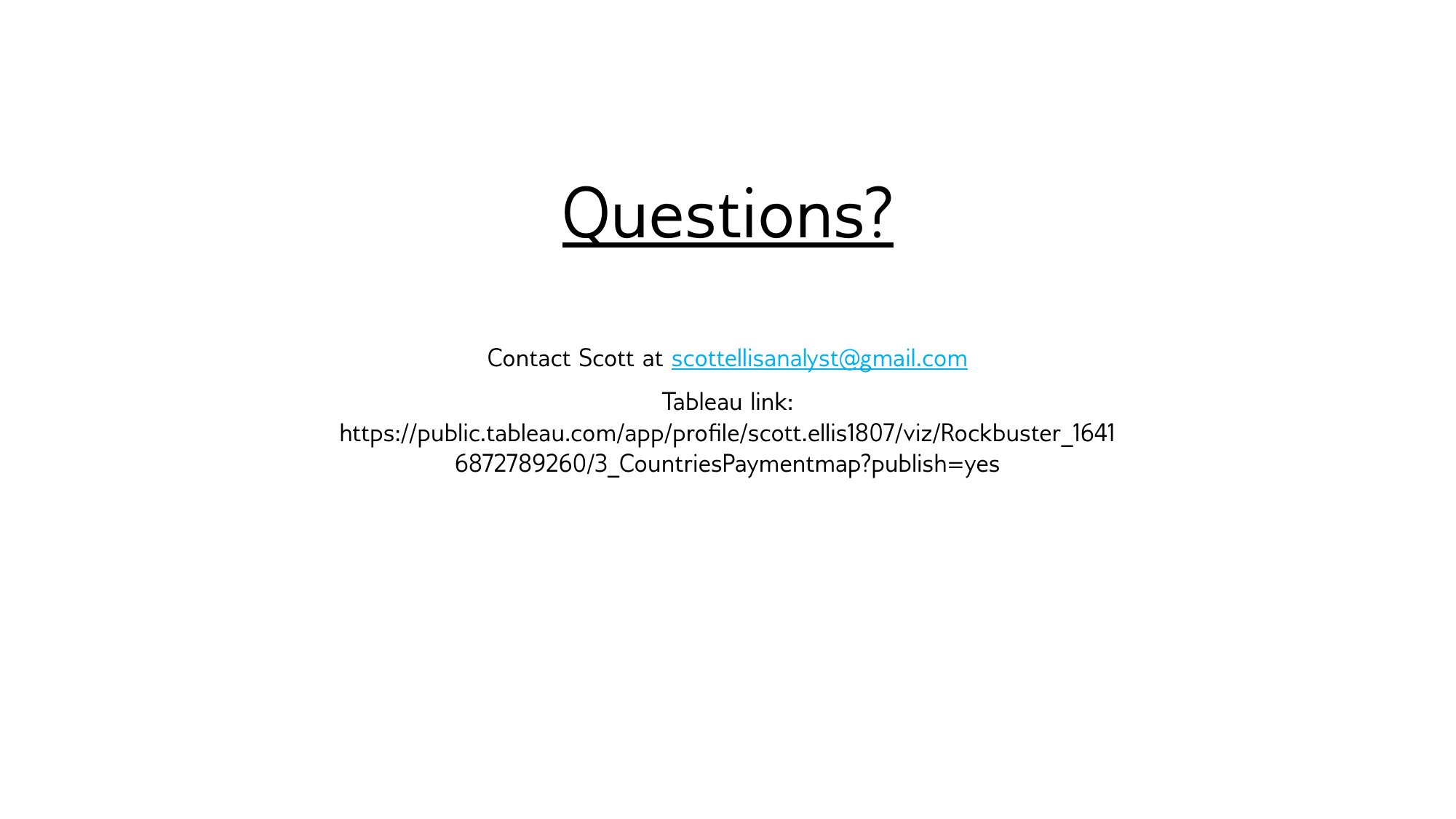

Questions?
Contact Scott at scottellisanalyst@gmail.com
Tableau link: https://public.tableau.com/app/profile/scott.ellis1807/viz/Rockbuster_16416872789260/3_CountriesPaymentmap?publish=yes